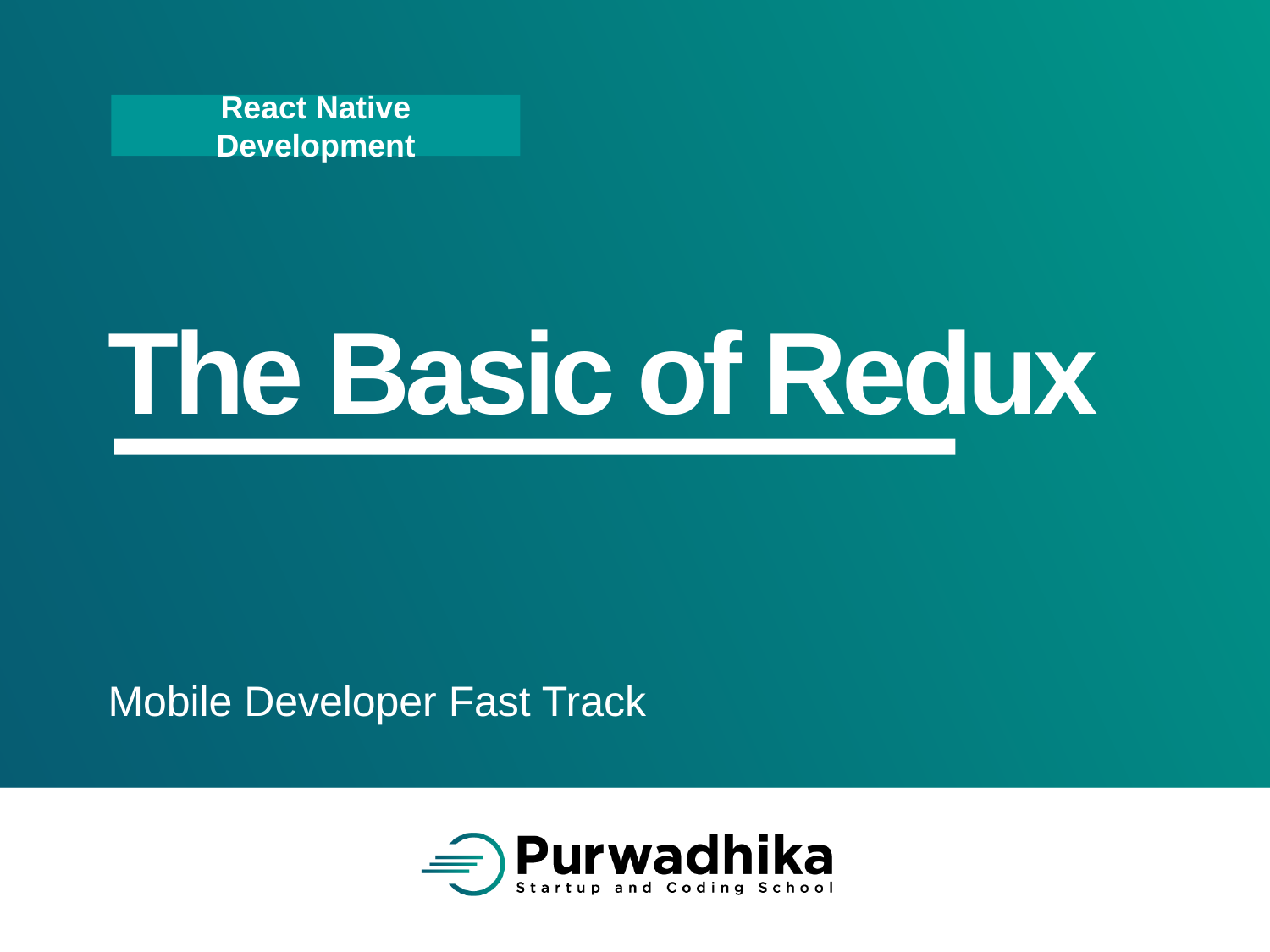

# The Basic of Redux

Mobile Developer Fast Track